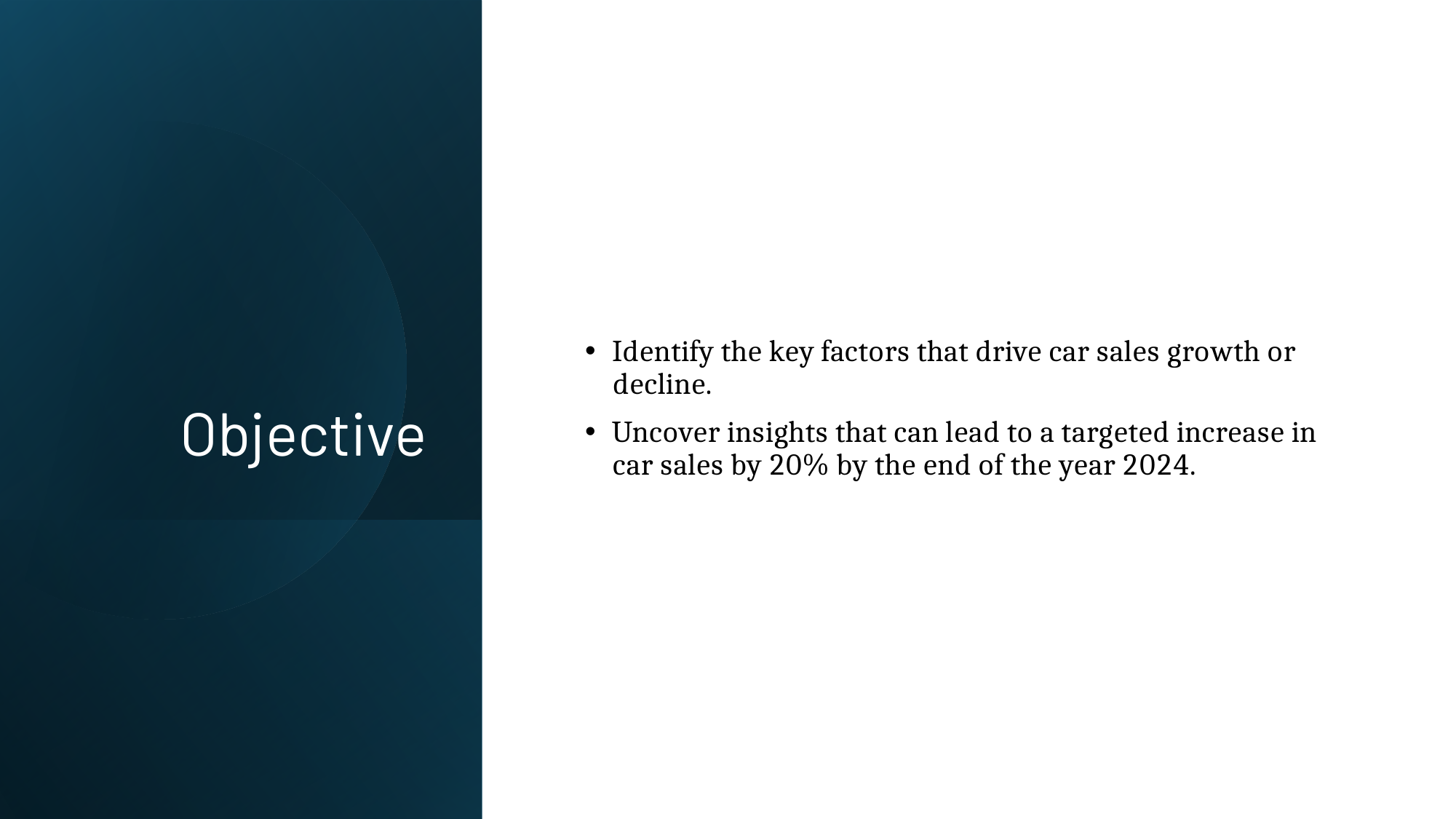

# Objective
Identify the key factors that drive car sales growth or decline.
Uncover insights that can lead to a targeted increase in car sales by 20% by the end of the year 2024.